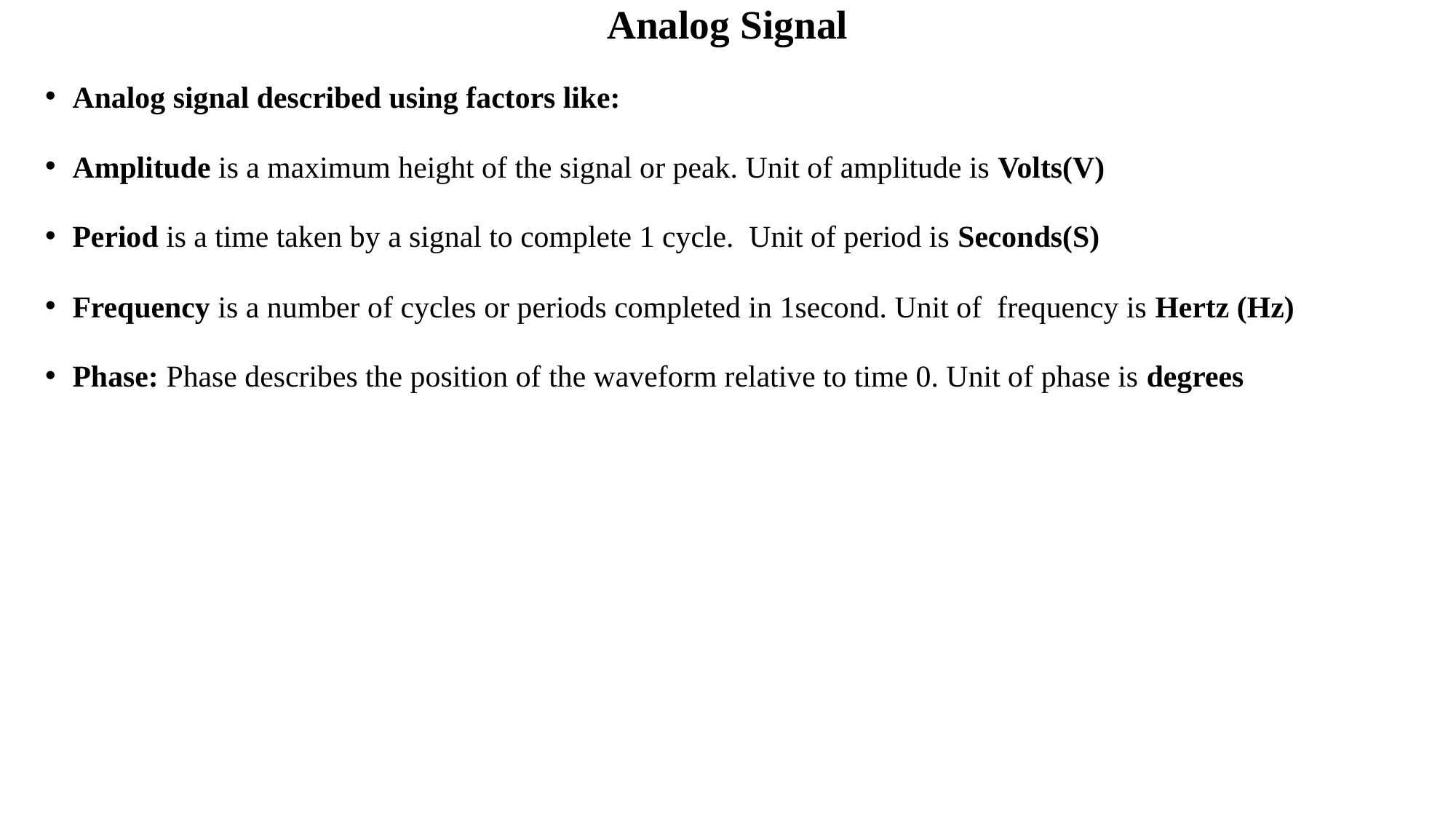

Analog Signal
Analog signal described using factors like:
Amplitude is a maximum height of the signal or peak. Unit of amplitude is Volts(V)
Period is a time taken by a signal to complete 1 cycle.  Unit of period is Seconds(S)
Frequency is a number of cycles or periods completed in 1second. Unit of  frequency is Hertz (Hz)
Phase: Phase describes the position of the waveform relative to time 0. Unit of phase is degrees